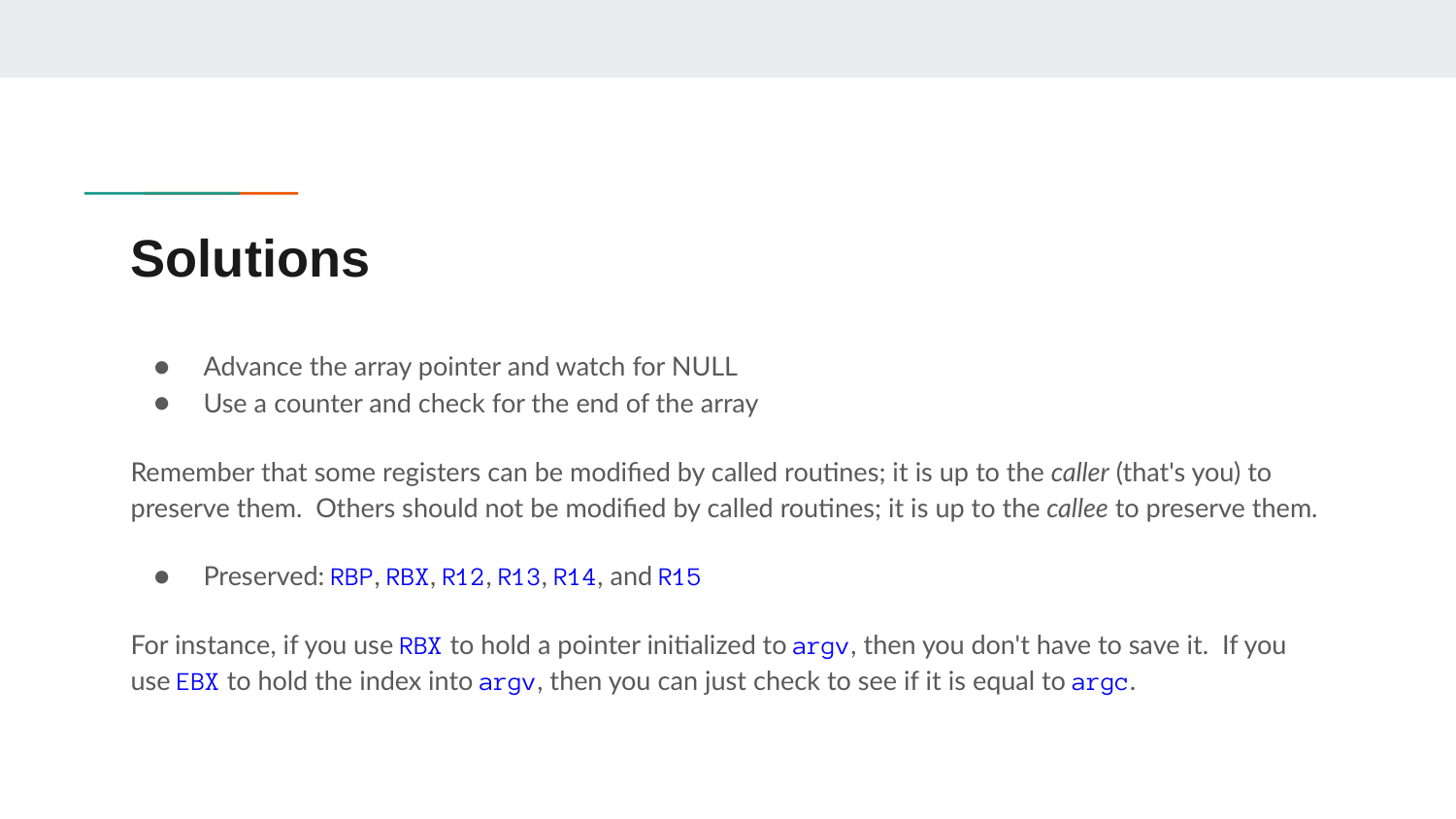

# Solutions
Advance the array pointer and watch for NULL
Use a counter and check for the end of the array
Remember that some registers can be modified by called routines; it is up to the caller (that's you) to preserve them.  Others should not be modified by called routines; it is up to the callee to preserve them.
Preserved: RBP, RBX, R12, R13, R14, and R15
For instance, if you use RBX to hold a pointer initialized to argv, then you don't have to save it.  If you use EBX to hold the index into argv, then you can just check to see if it is equal to argc.